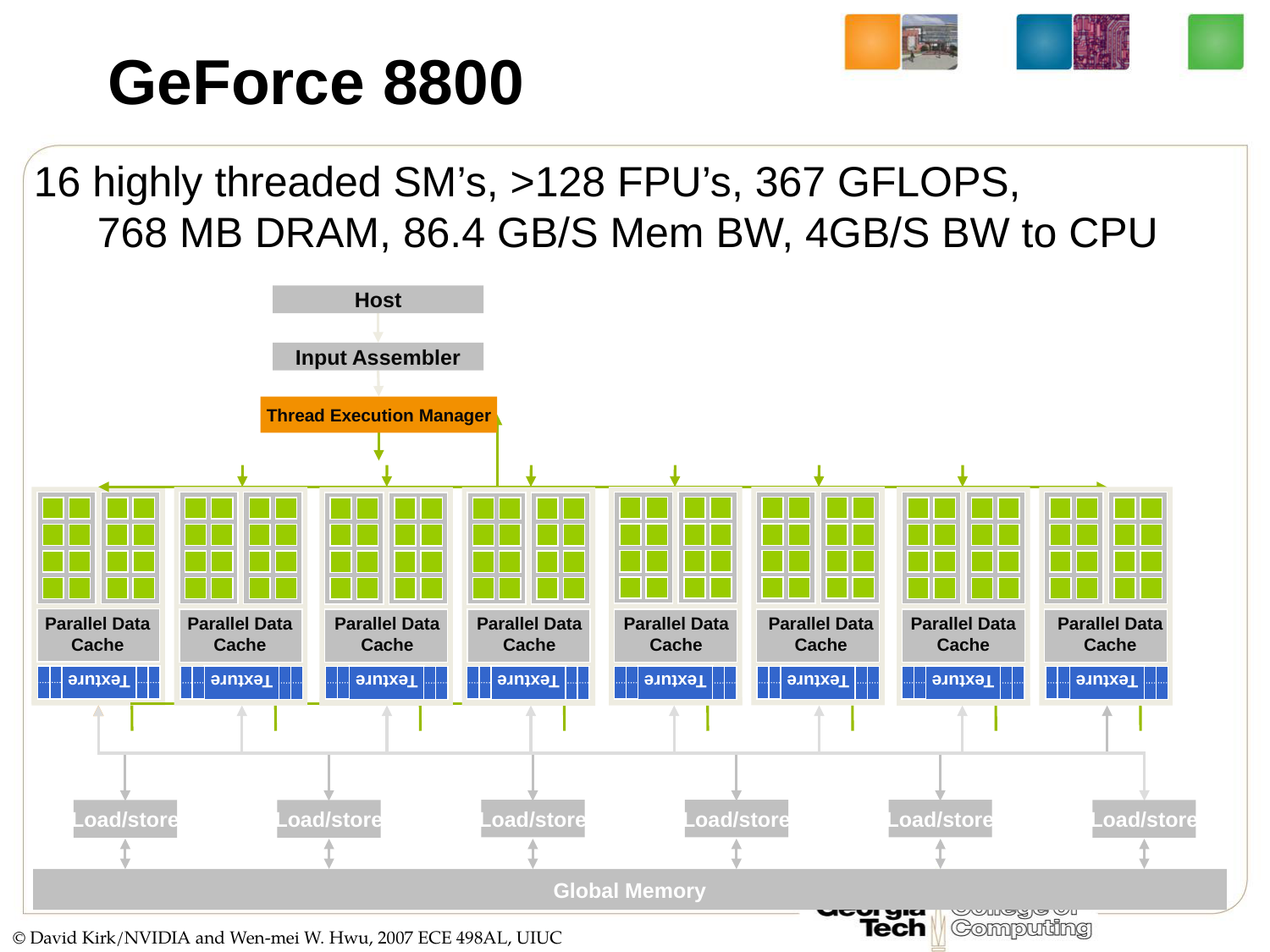

# GeForce 8800
16 highly threaded SM’s, >128 FPU’s, 367 GFLOPS,         768 MB DRAM, 86.4 GB/S Mem BW, 4GB/S BW to CPU
Host
Input Assembler
Thread Execution Manager

Parallel Data
Cache
Parallel Data
Cache
Parallel Data
Cache
Parallel Data
Cache
Parallel Data
Cache
Parallel Data
Cache
Parallel Data
Cache
Parallel Data
Cache
Texture

Texture

Texture

Texture

Texture

Texture

Texture

Texture

Texture

Load/store
Load/store
Load/store
Load/store
Load/store
Load/store
Global Memory

© David Kirk/NVIDIA and Wen-mei W. Hwu, 2007 ECE 498AL, UIUC